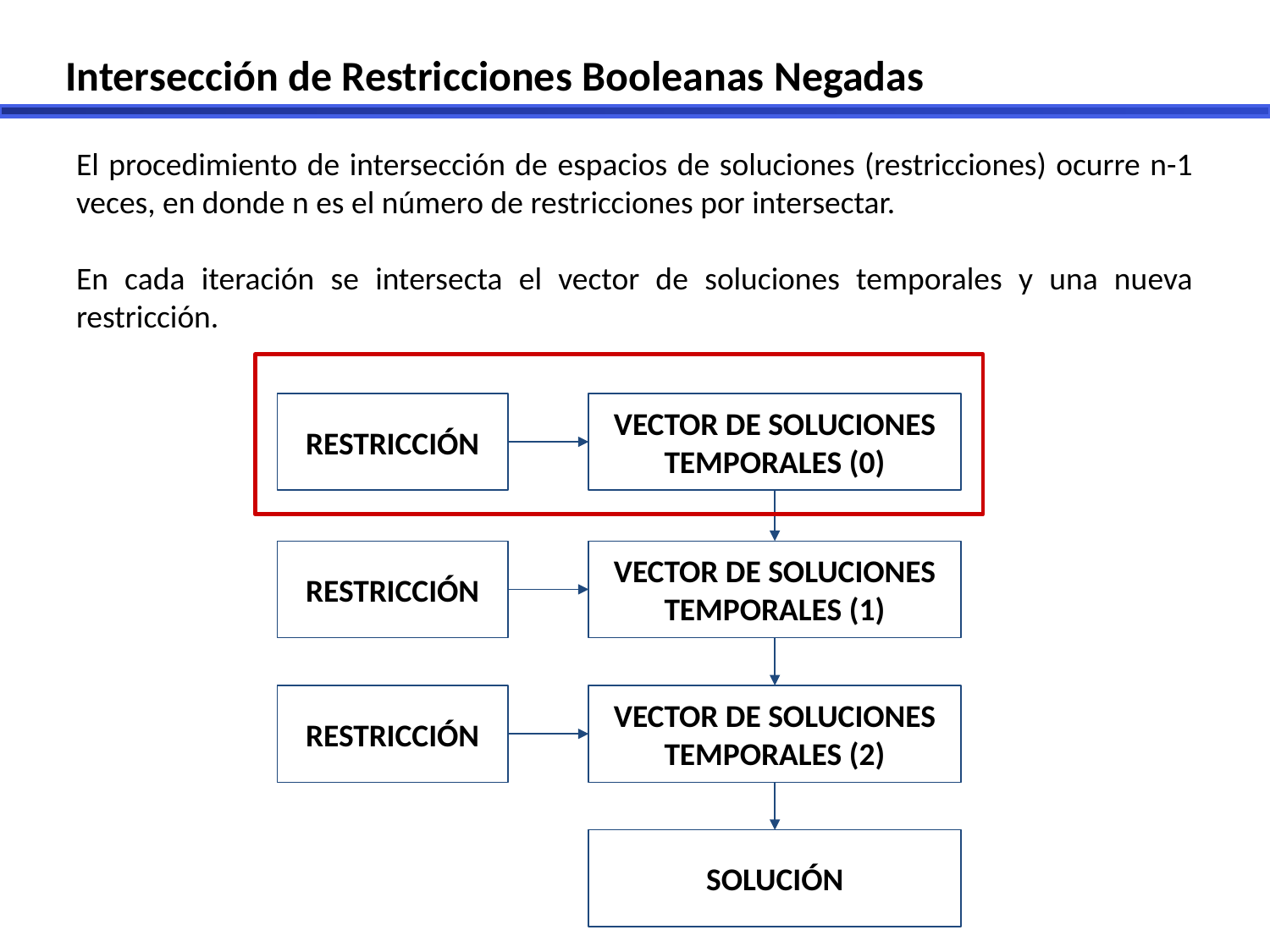

Intersección de Restricciones Booleanas Negadas

El procedimiento de intersección de espacios de soluciones (restricciones) ocurre n-1 veces, en donde n es el número de restricciones por intersectar.

En cada iteración se intersecta el vector de soluciones temporales y una nueva restricción.

RESTRICCIÓN
VECTOR DE SOLUCIONES TEMPORALES (0)
RESTRICCIÓN
VECTOR DE SOLUCIONES TEMPORALES (1)
RESTRICCIÓN
VECTOR DE SOLUCIONES TEMPORALES (2)
SOLUCIÓN
Classified - Internal use